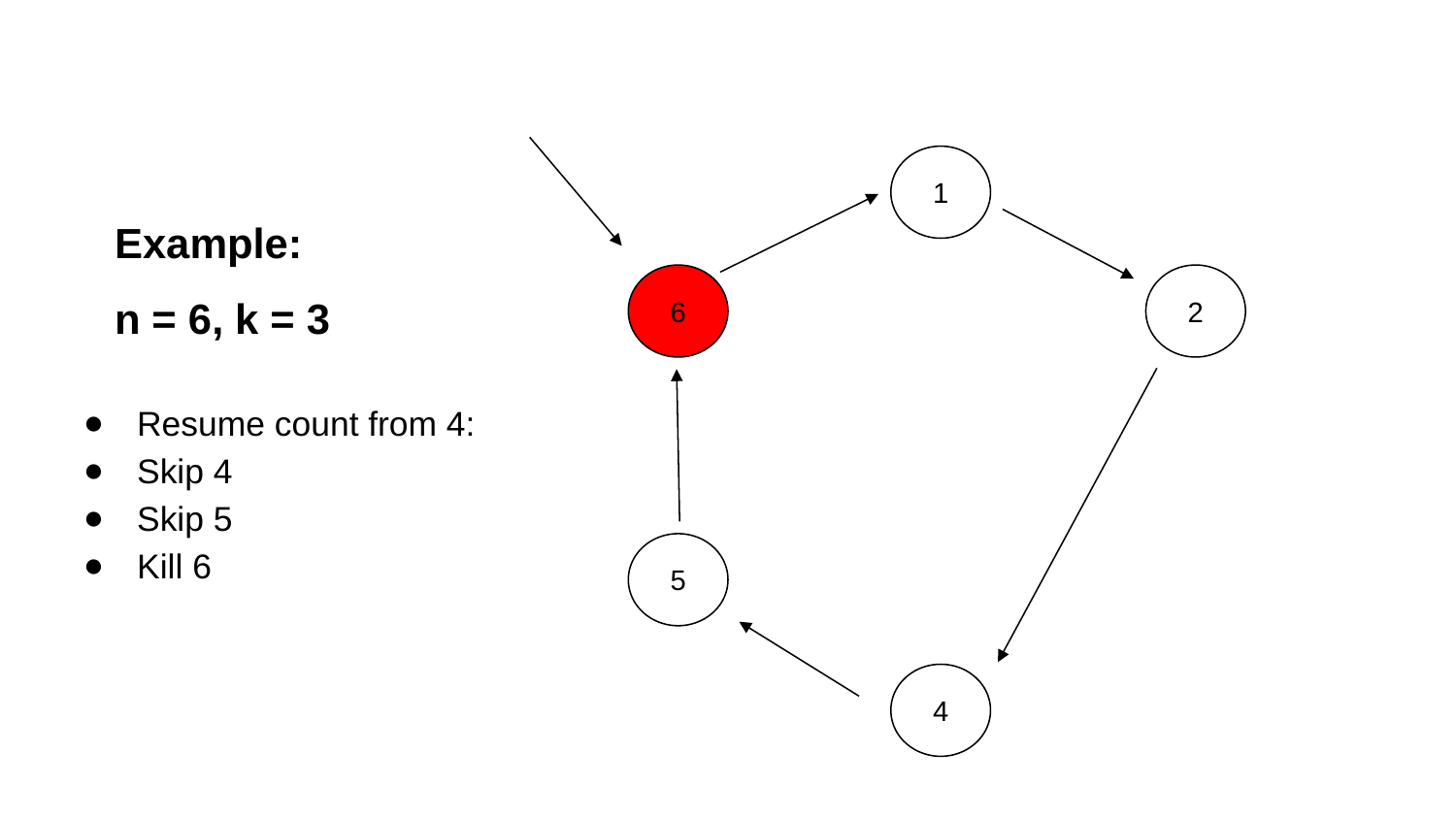

1
# Example:

n = 6, k = 3
6
2
Resume count from 4:
Skip 4
Skip 5
Kill 6

5
4